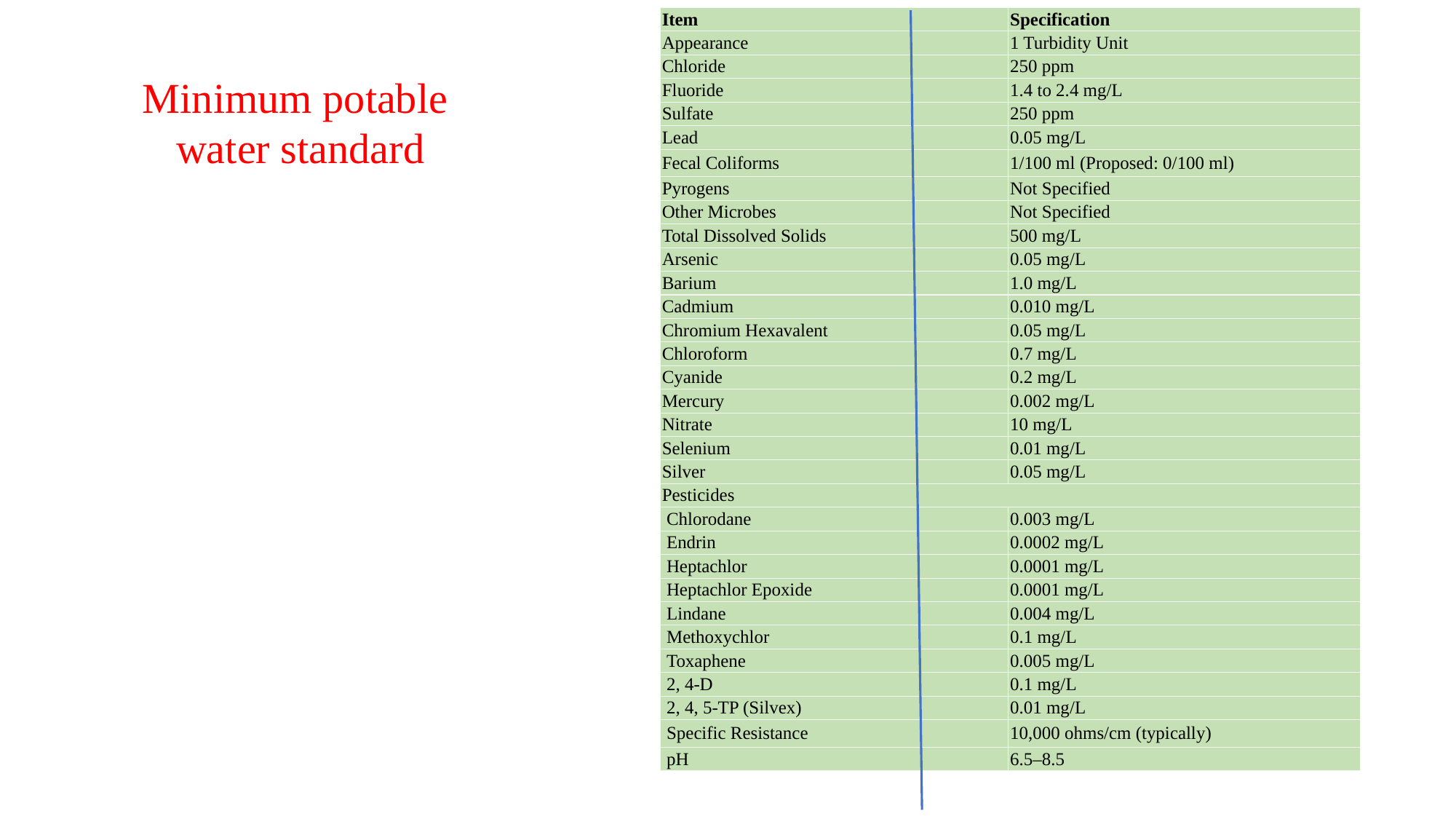

| Item | Specification |
| --- | --- |
| Appearance | 1 Turbidity Unit |
| Chloride | 250 ppm |
| Fluoride | 1.4 to 2.4 mg/L |
| Sulfate | 250 ppm |
| Lead | 0.05 mg/L |
| Fecal Coliforms | 1/100 ml (Proposed: 0/100 ml) |
| Pyrogens | Not Specified |
| Other Microbes | Not Specified |
| Total Dissolved Solids | 500 mg/L |
| Arsenic | 0.05 mg/L |
| Barium | 1.0 mg/L |
| Cadmium | 0.010 mg/L |
| Chromium Hexavalent | 0.05 mg/L |
| Chloroform | 0.7 mg/L |
| Cyanide | 0.2 mg/L |
| Mercury | 0.002 mg/L |
| Nitrate | 10 mg/L |
| Selenium | 0.01 mg/L |
| Silver | 0.05 mg/L |
| Pesticides |  |
| Chlorodane | 0.003 mg/L |
| Endrin | 0.0002 mg/L |
| Heptachlor | 0.0001 mg/L |
| Heptachlor Epoxide | 0.0001 mg/L |
| Lindane | 0.004 mg/L |
| Methoxychlor | 0.1 mg/L |
| Toxaphene | 0.005 mg/L |
| 2, 4-D | 0.1 mg/L |
| 2, 4, 5-TP (Silvex) | 0.01 mg/L |
| Specific Resistance | 10,000 ohms/cm (typically) |
| pH | 6.5–8.5 |
Minimum potable
water standard